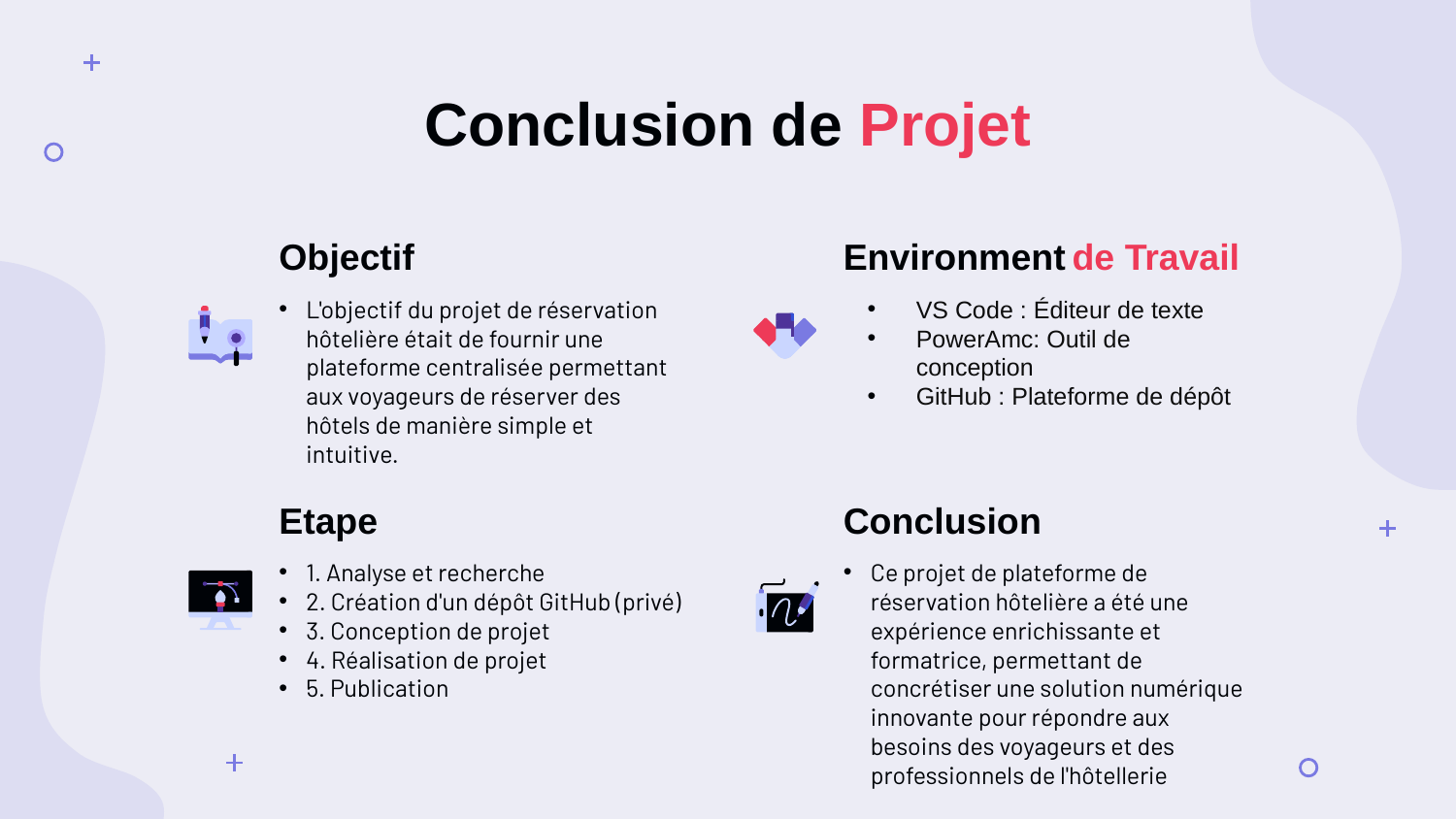

# Conclusion de Projet
Objectif
Environment de Travail
L'objectif du projet de réservation hôtelière était de fournir une plateforme centralisée permettant aux voyageurs de réserver des hôtels de manière simple et intuitive.
VS Code : Éditeur de texte
PowerAmc: Outil de conception
GitHub : Plateforme de dépôt

Etape
Conclusion
1. Analyse et recherche
2. Création d'un dépôt GitHub (privé)
3. Conception de projet
4. Réalisation de projet
5. Publication
Ce projet de plateforme de réservation hôtelière a été une expérience enrichissante et formatrice, permettant de concrétiser une solution numérique innovante pour répondre aux besoins des voyageurs et des professionnels de l'hôtellerie